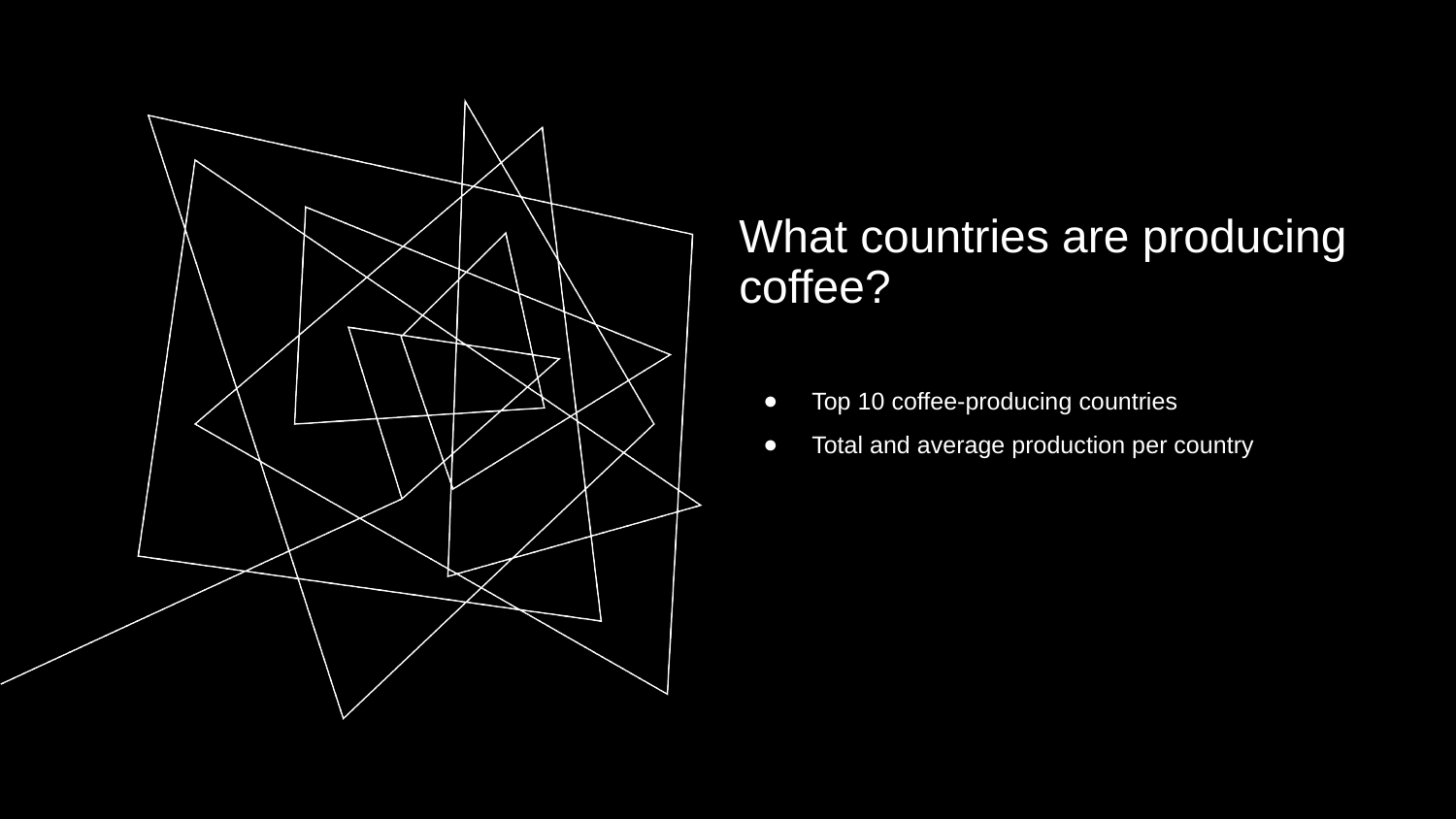

# What countries are producing coffee?
Top 10 coffee-producing countries
Total and average production per country